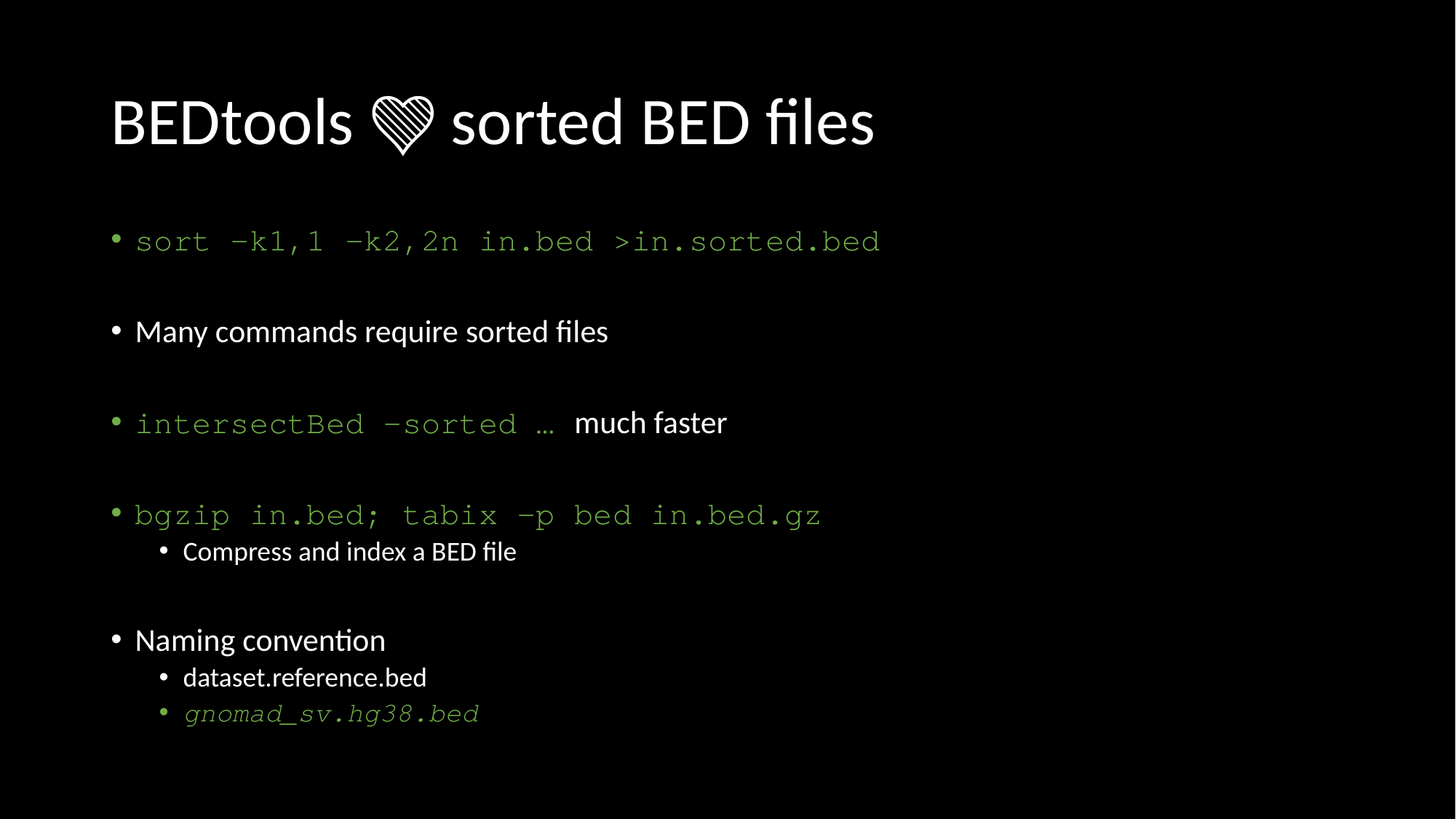

# BEDtools 💚 sorted BED files
sort –k1,1 –k2,2n in.bed >in.sorted.bed

Many commands require sorted files

intersectBed –sorted … much faster

bgzip in.bed; tabix –p bed in.bed.gz
Compress and index a BED file

Naming convention
dataset.reference.bed
gnomad_sv.hg38.bed